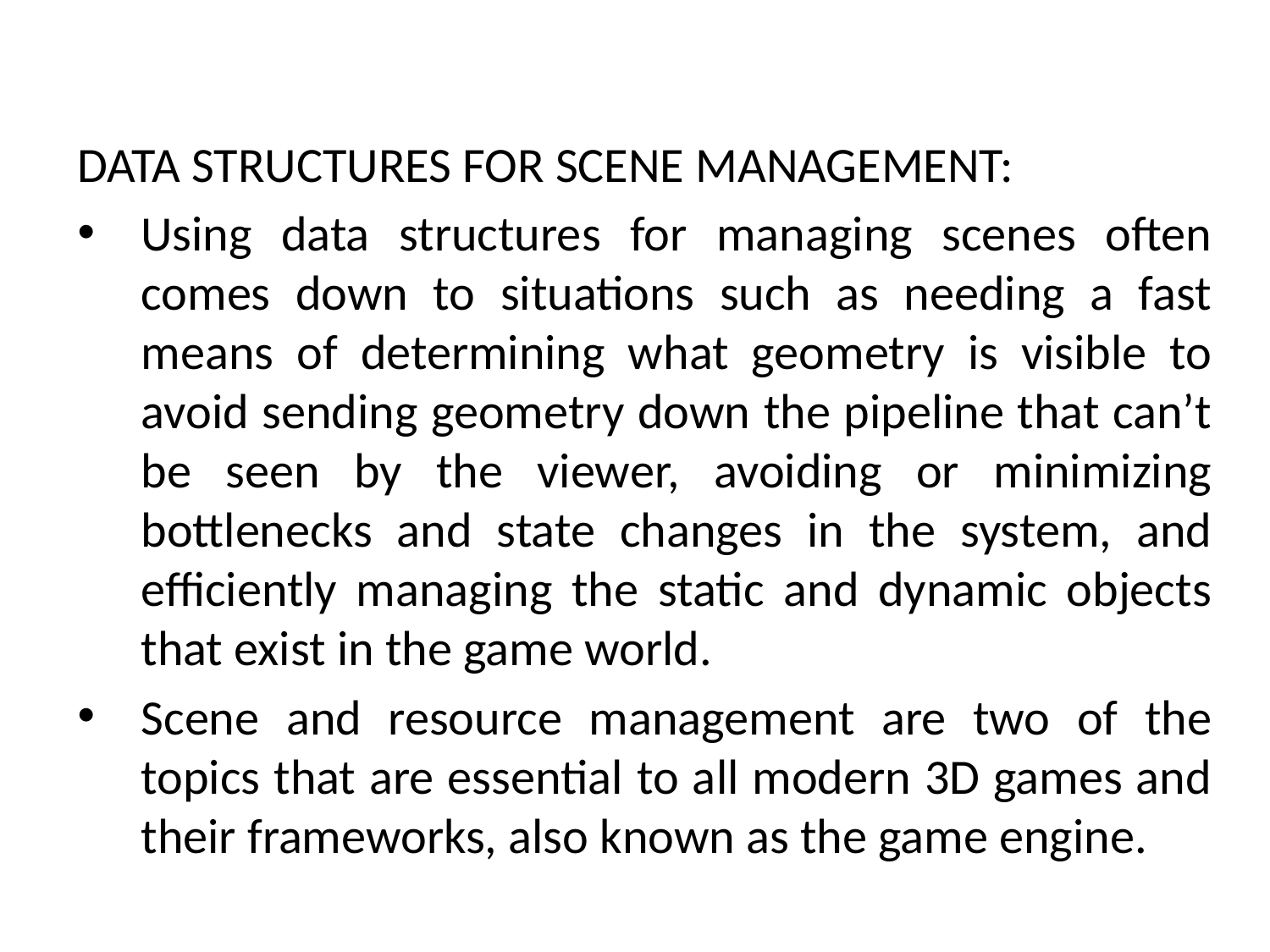

DATA STRUCTURES FOR SCENE MANAGEMENT:
Using data structures for managing scenes often comes down to situations such as needing a fast means of determining what geometry is visible to avoid sending geometry down the pipeline that can’t be seen by the viewer, avoiding or minimizing bottlenecks and state changes in the system, and efficiently managing the static and dynamic objects that exist in the game world.
Scene and resource management are two of the topics that are essential to all modern 3D games and their frameworks, also known as the game engine.
# Data Structures and Algorithms for Game Programming